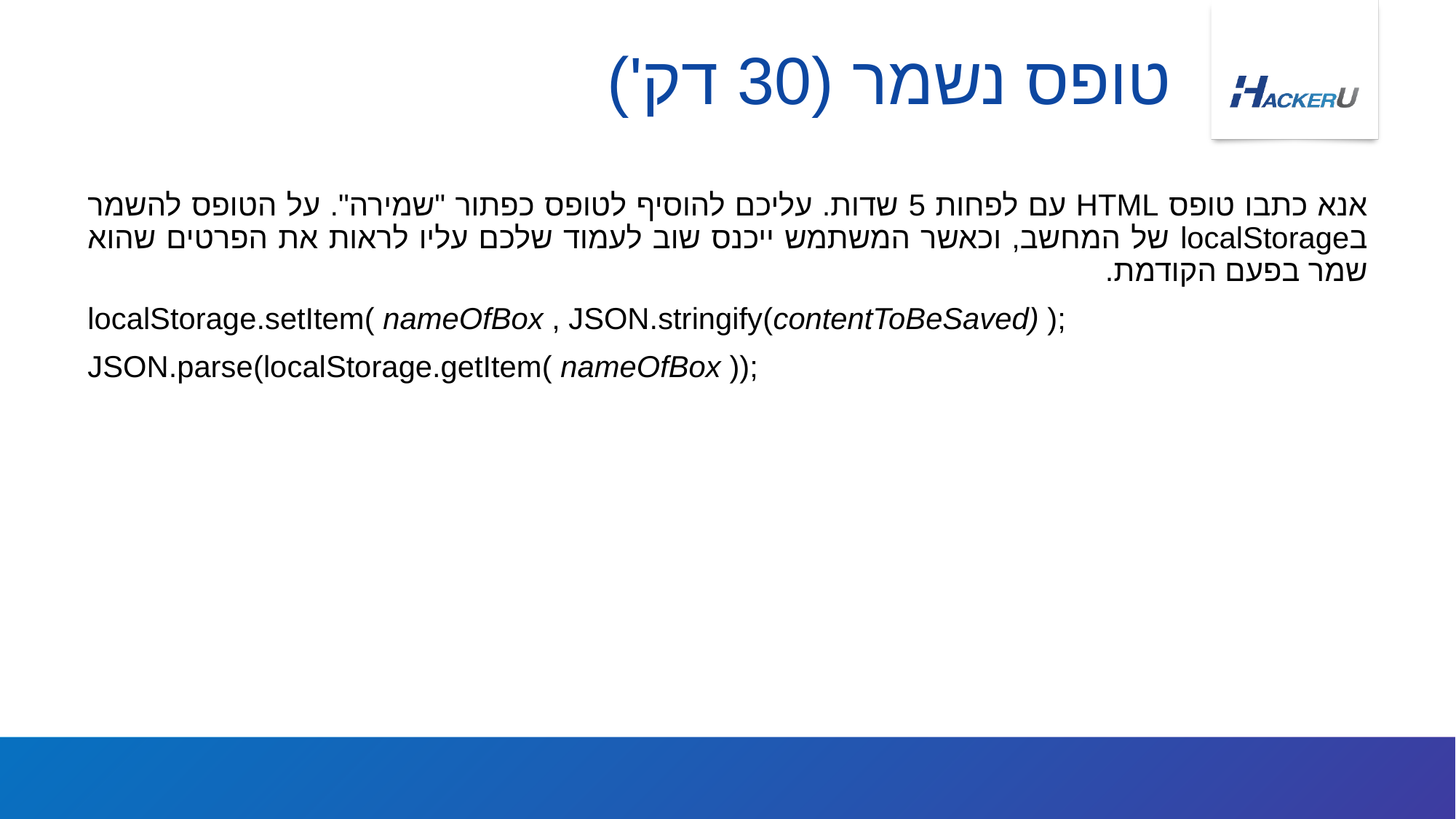

# טופס נשמר (30 דק')
אנא כתבו טופס HTML עם לפחות 5 שדות. עליכם להוסיף לטופס כפתור "שמירה". על הטופס להשמר בlocalStorage של המחשב, וכאשר המשתמש ייכנס שוב לעמוד שלכם עליו לראות את הפרטים שהוא שמר בפעם הקודמת.
localStorage.setItem( nameOfBox , JSON.stringify(contentToBeSaved) );
JSON.parse(localStorage.getItem( nameOfBox ));